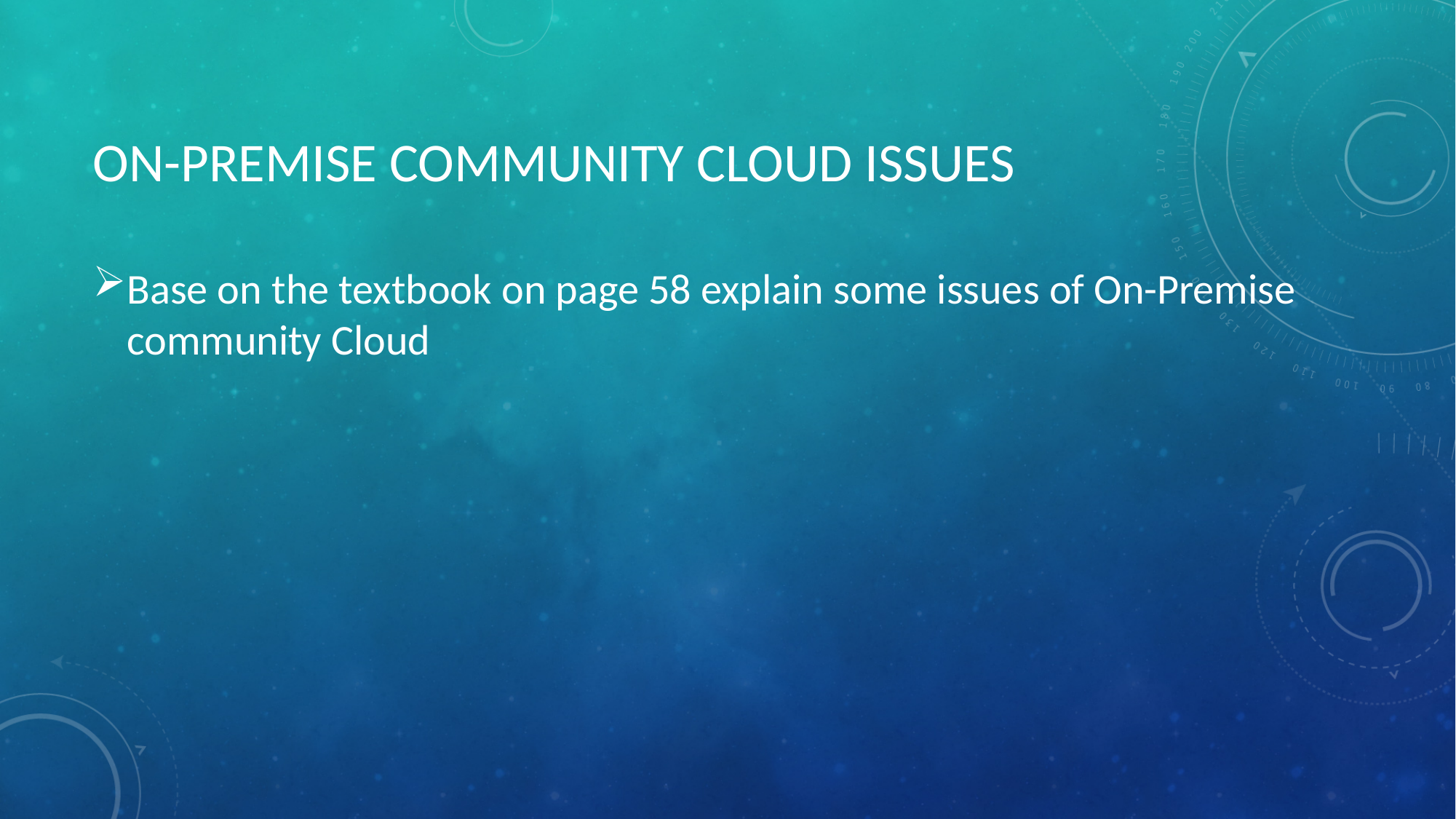

# On-Premise community Cloud issues
Base on the textbook on page 58 explain some issues of On-Premise community Cloud